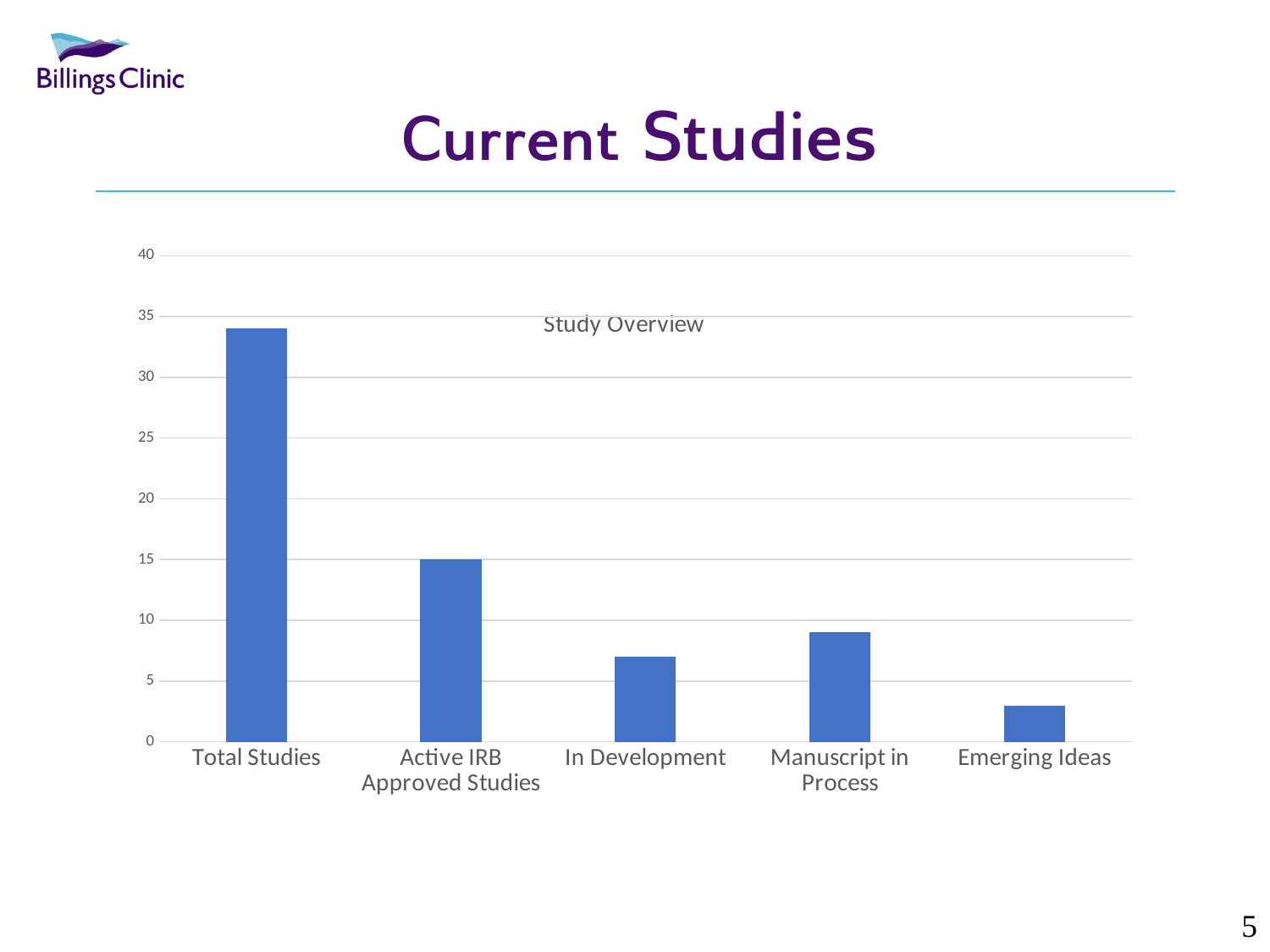

# Current Studies

### Chart

| Category |  |
|---|---|
| Total Studies | 34.0 |
| Active IRB Approved Studies | 15.0 |
| In Development | 7.0 |
| Manuscript in Process | 9.0 |
| Emerging Ideas | 3.0 |

### Chart: Study Overview

| Category |
|---|
5